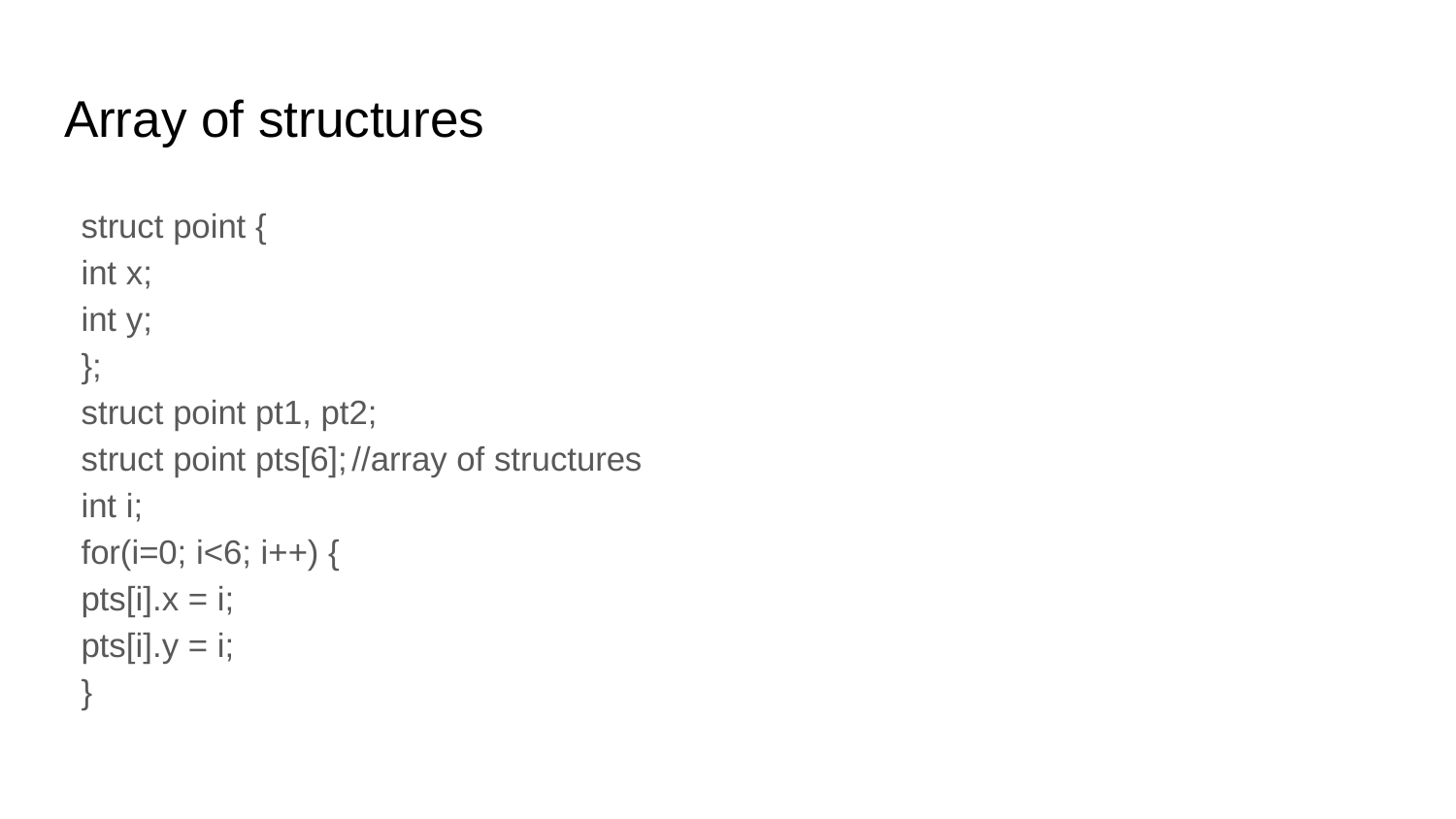

# Array of structures
struct point {
	int x;
	int y;
};
struct point pt1, pt2;
struct point pts[6];	//array of structures
int i;
for(i=0; i<6; i++) {
	pts[i].x = i;
	pts[i].y = i;
}